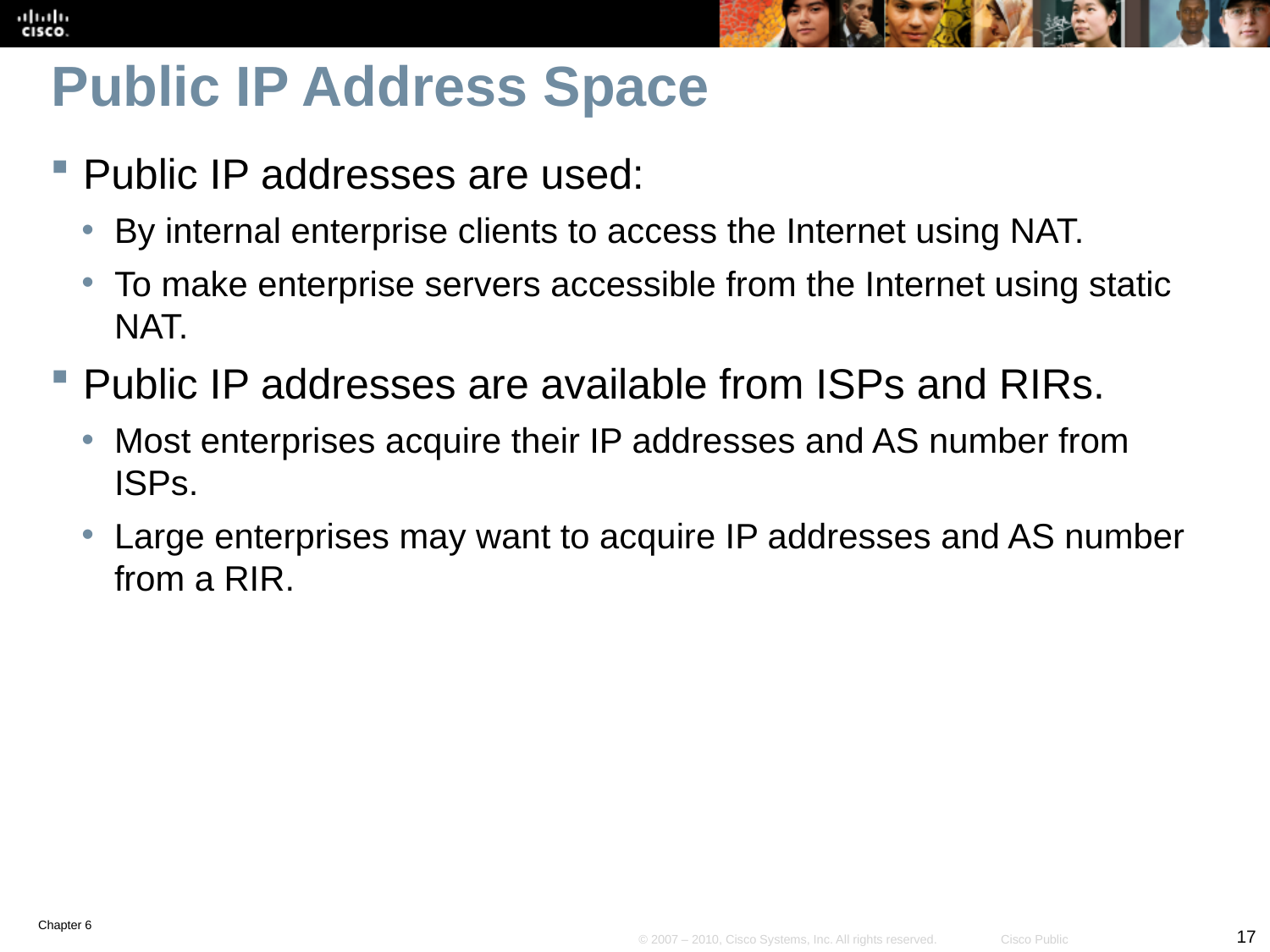

# Public IP Address Space
Public IP addresses are used:
By internal enterprise clients to access the Internet using NAT.
To make enterprise servers accessible from the Internet using static NAT.
Public IP addresses are available from ISPs and RIRs.
Most enterprises acquire their IP addresses and AS number from ISPs.
Large enterprises may want to acquire IP addresses and AS number from a RIR.